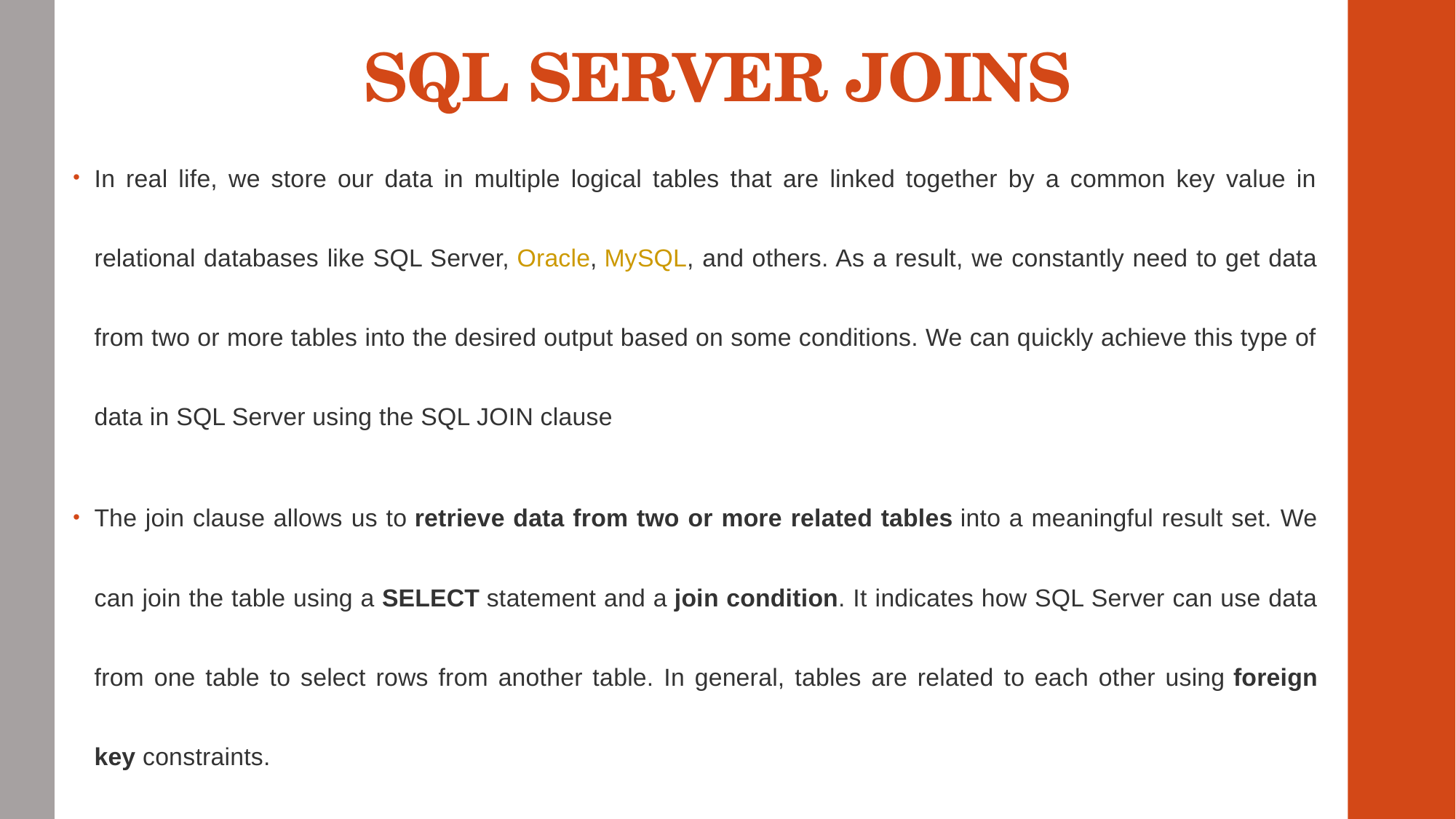

# SQL SERVER JOINS
In real life, we store our data in multiple logical tables that are linked together by a common key value in relational databases like SQL Server, Oracle, MySQL, and others. As a result, we constantly need to get data from two or more tables into the desired output based on some conditions. We can quickly achieve this type of data in SQL Server using the SQL JOIN clause
The join clause allows us to retrieve data from two or more related tables into a meaningful result set. We can join the table using a SELECT statement and a join condition. It indicates how SQL Server can use data from one table to select rows from another table. In general, tables are related to each other using foreign key constraints.